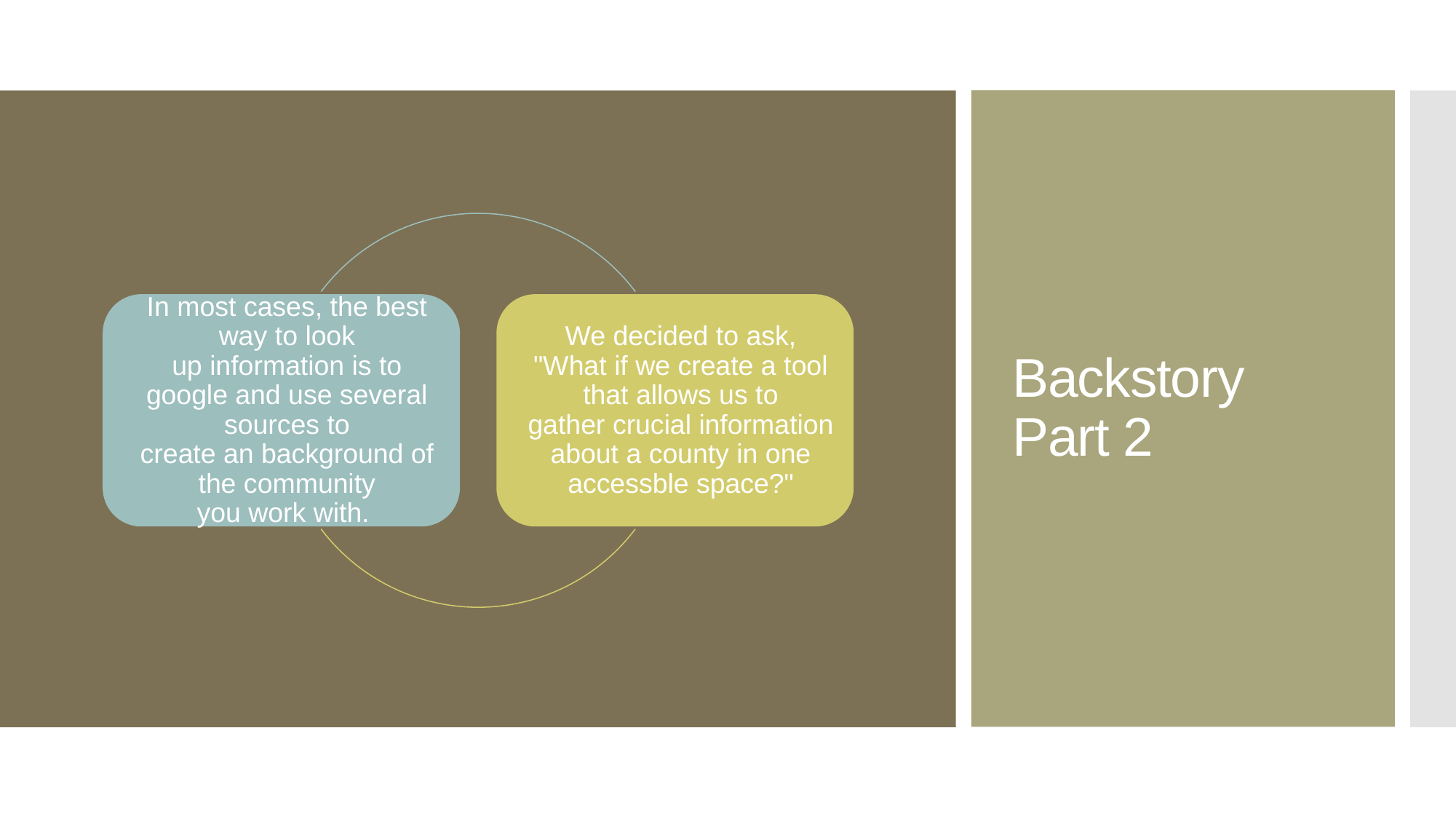

# Backstory Part 2
In most cases, the best way to look up information is to google and use several sources to create an background of the community you work with.
We decided to ask, "What if we create a tool that allows us to gather crucial information about a county in one accessble space?"